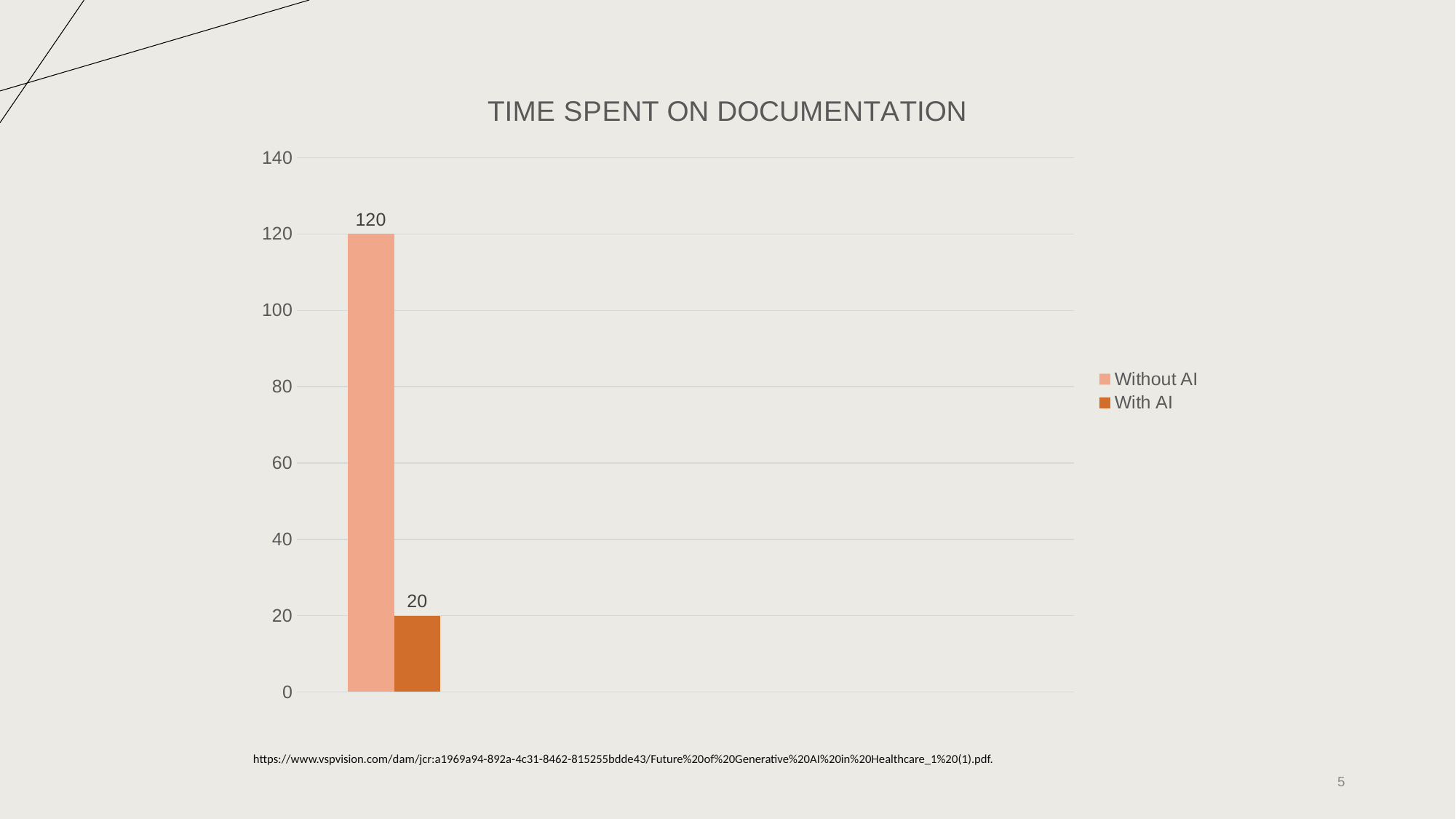

### Chart: TIME SPENT ON DOCUMENTATION

| Category | Without AI | With AI |
|---|---|---|
| Time Spent Documenting | 120.0 | 20.0 |
https://www.vspvision.com/dam/jcr:a1969a94-892a-4c31-8462-815255bdde43/Future%20of%20Generative%20AI%20in%20Healthcare_1%20(1).pdf.
5